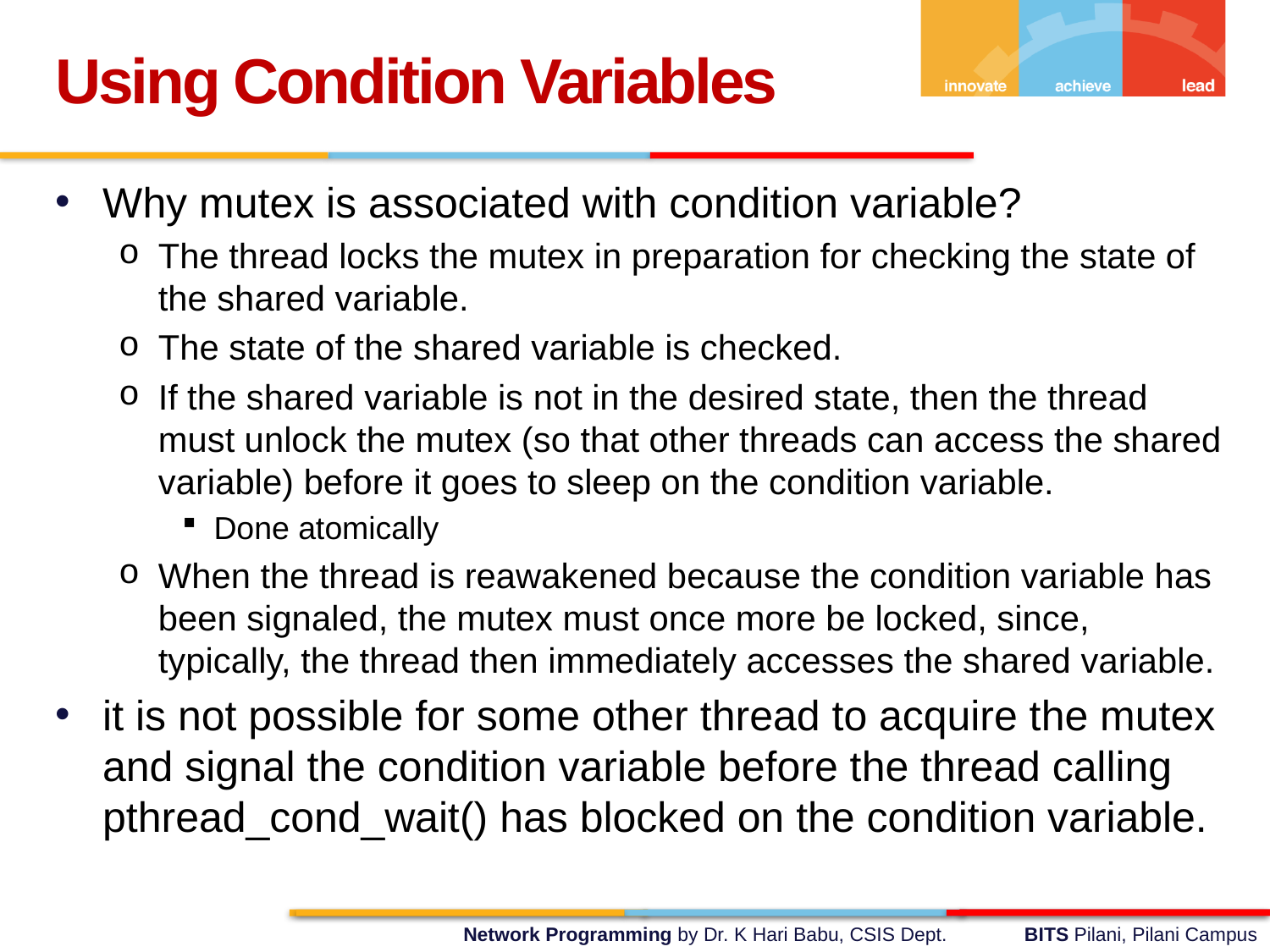

Using Condition Variables
Why mutex is associated with condition variable?
The thread locks the mutex in preparation for checking the state of the shared variable.
The state of the shared variable is checked.
If the shared variable is not in the desired state, then the thread must unlock the mutex (so that other threads can access the shared variable) before it goes to sleep on the condition variable.
Done atomically
When the thread is reawakened because the condition variable has been signaled, the mutex must once more be locked, since, typically, the thread then immediately accesses the shared variable.
it is not possible for some other thread to acquire the mutex and signal the condition variable before the thread calling pthread_cond_wait() has blocked on the condition variable.